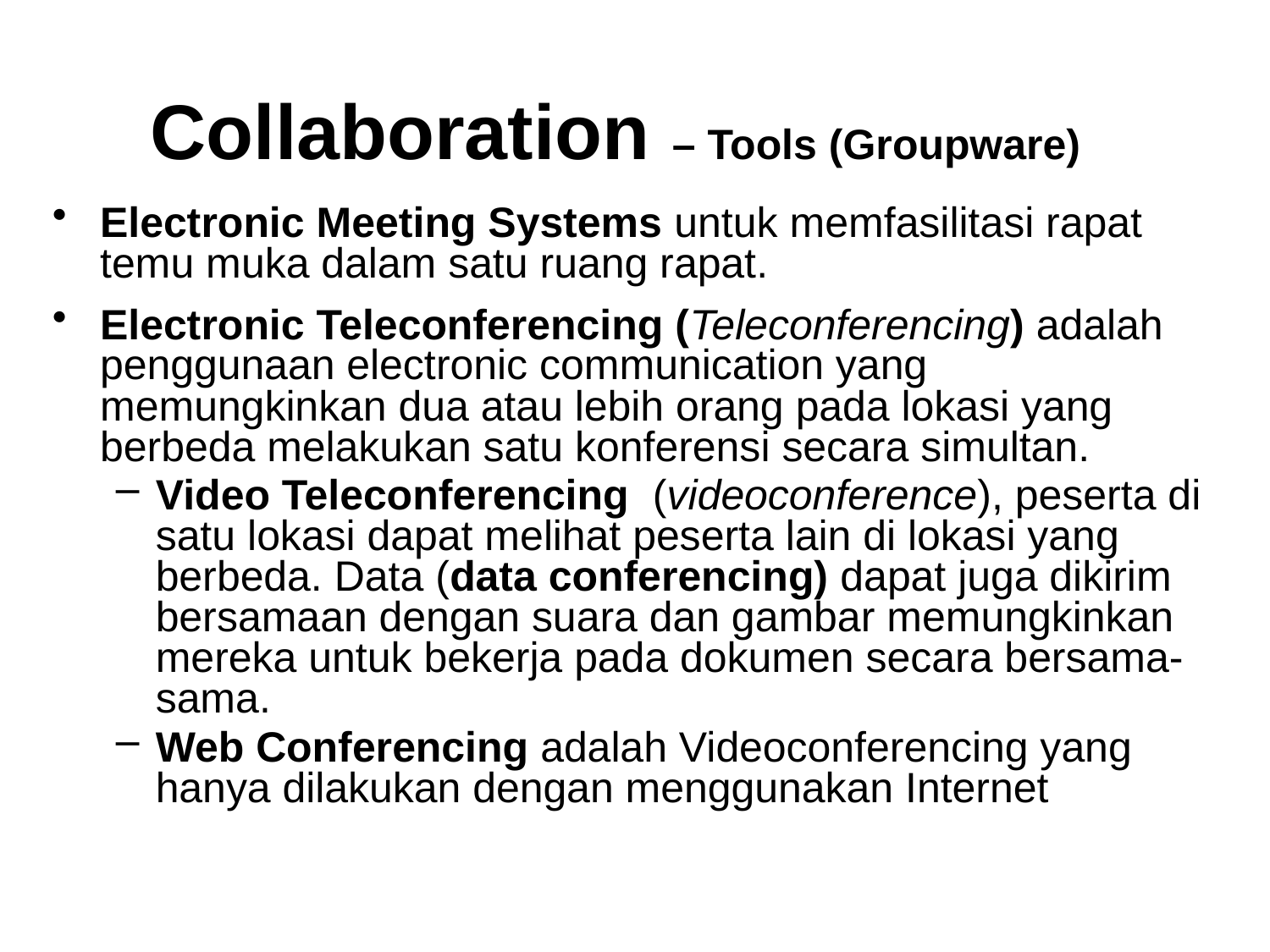

# Collaboration – Tools (Groupware)
Electronic Meeting Systems untuk memfasilitasi rapat temu muka dalam satu ruang rapat.
Electronic Teleconferencing (Teleconferencing) adalah penggunaan electronic communication yang memungkinkan dua atau lebih orang pada lokasi yang berbeda melakukan satu konferensi secara simultan.
Video Teleconferencing  (videoconference), peserta di satu lokasi dapat melihat peserta lain di lokasi yang berbeda. Data (data conferencing) dapat juga dikirim bersamaan dengan suara dan gambar memungkinkan mereka untuk bekerja pada dokumen secara bersama-sama.
Web Conferencing adalah Videoconferencing yang hanya dilakukan dengan menggunakan Internet